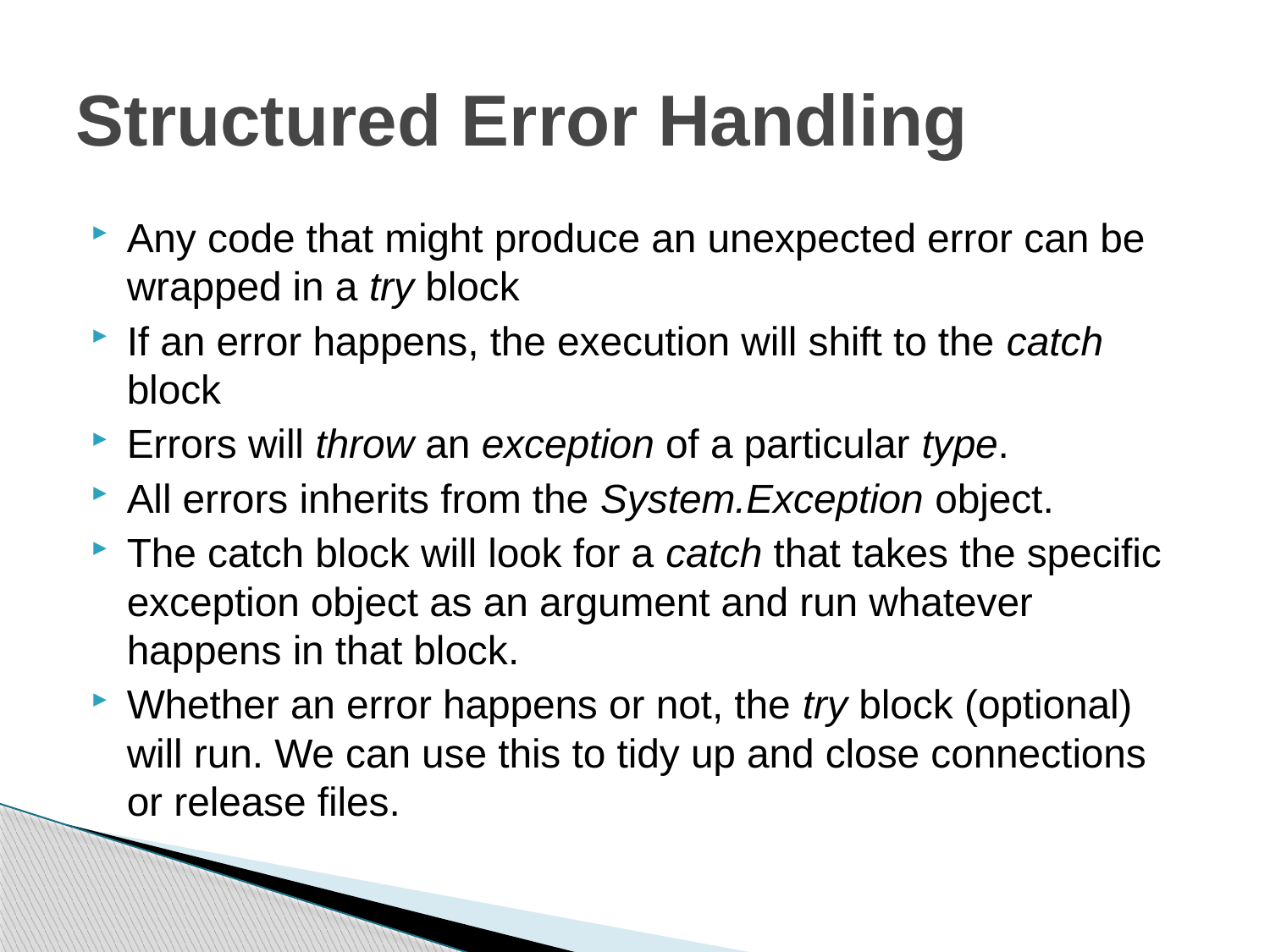

# Structured Error Handling
Any code that might produce an unexpected error can be wrapped in a try block
If an error happens, the execution will shift to the catch block
Errors will throw an exception of a particular type.
All errors inherits from the System.Exception object.
The catch block will look for a catch that takes the specific exception object as an argument and run whatever happens in that block.
Whether an error happens or not, the try block (optional) will run. We can use this to tidy up and close connections or release files.